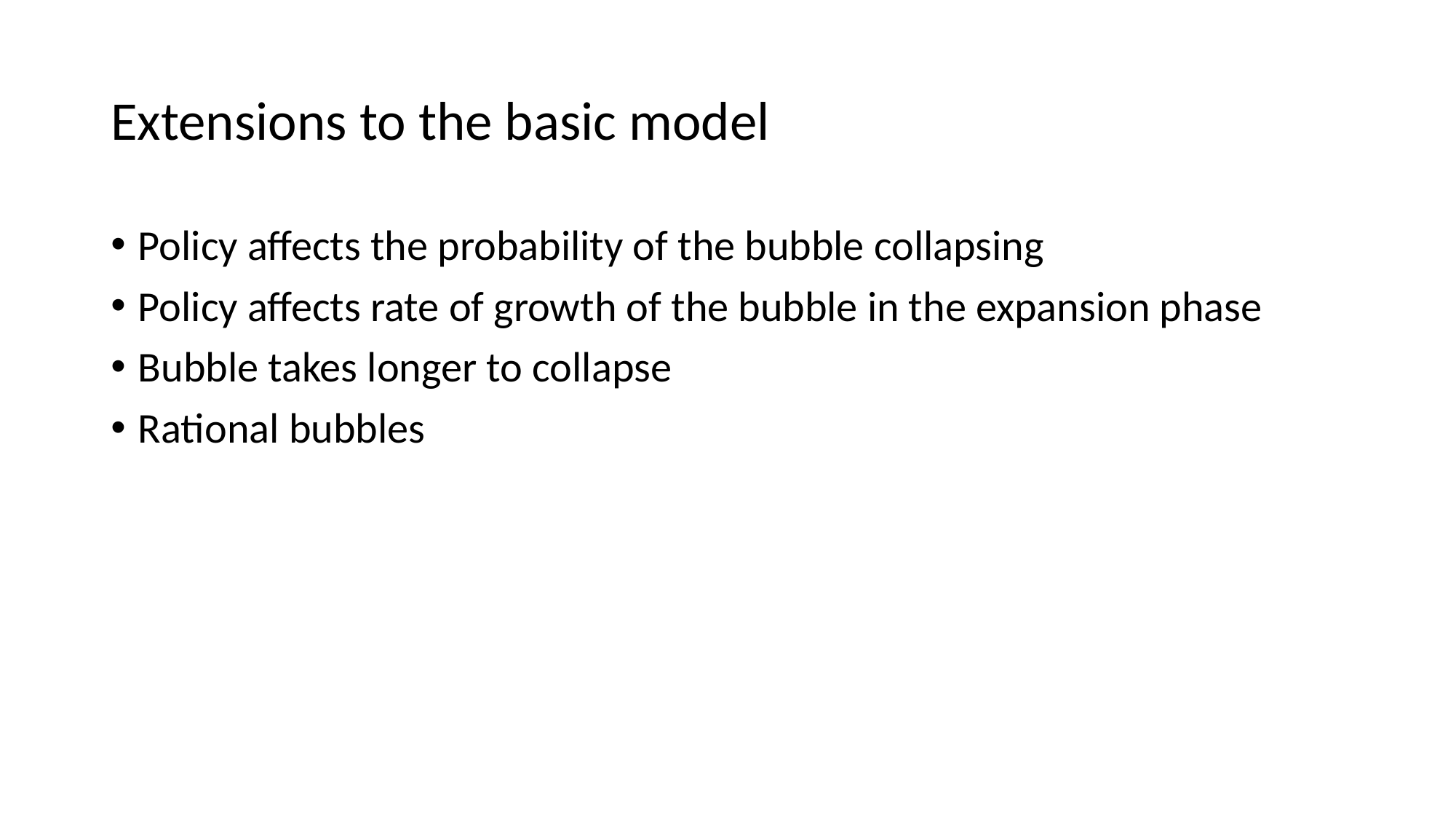

# Extensions to the basic model
Policy affects the probability of the bubble collapsing
Policy affects rate of growth of the bubble in the expansion phase
Bubble takes longer to collapse
Rational bubbles